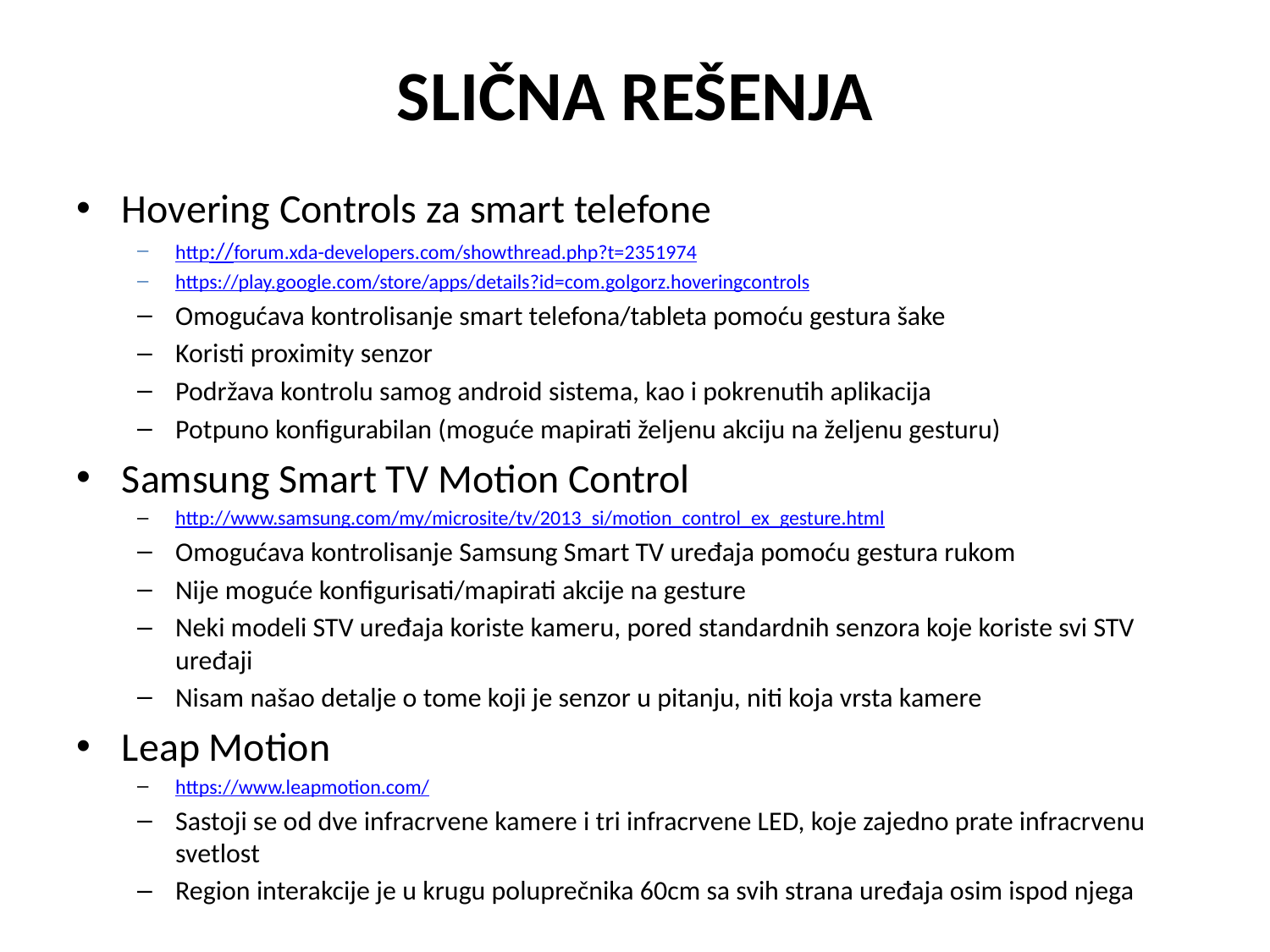

# SLIČNA REŠENJA
Hovering Controls za smart telefone
http://forum.xda-developers.com/showthread.php?t=2351974
https://play.google.com/store/apps/details?id=com.golgorz.hoveringcontrols
Omogućava kontrolisanje smart telefona/tableta pomoću gestura šake
Koristi proximity senzor
Podržava kontrolu samog android sistema, kao i pokrenutih aplikacija
Potpuno konfigurabilan (moguće mapirati željenu akciju na željenu gesturu)
Samsung Smart TV Motion Control
http://www.samsung.com/my/microsite/tv/2013_si/motion_control_ex_gesture.html
Omogućava kontrolisanje Samsung Smart TV uređaja pomoću gestura rukom
Nije moguće konfigurisati/mapirati akcije na gesture
Neki modeli STV uređaja koriste kameru, pored standardnih senzora koje koriste svi STV uređaji
Nisam našao detalje o tome koji je senzor u pitanju, niti koja vrsta kamere
Leap Motion
https://www.leapmotion.com/
Sastoji se od dve infracrvene kamere i tri infracrvene LED, koje zajedno prate infracrvenu svetlost
Region interakcije je u krugu poluprečnika 60cm sa svih strana uređaja osim ispod njega